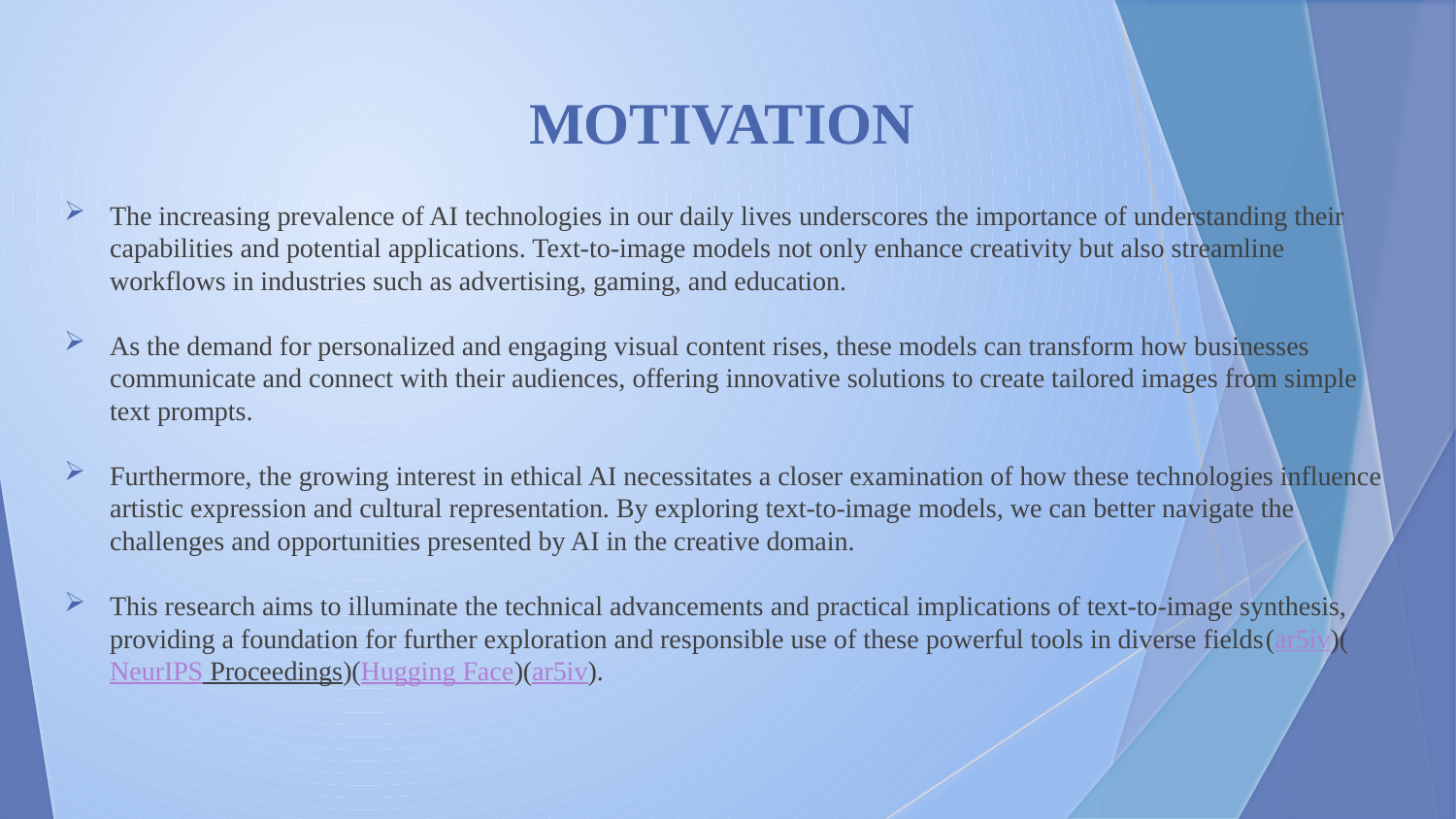

# MOTIVATION
The increasing prevalence of AI technologies in our daily lives underscores the importance of understanding their capabilities and potential applications. Text-to-image models not only enhance creativity but also streamline workflows in industries such as advertising, gaming, and education.

As the demand for personalized and engaging visual content rises, these models can transform how businesses communicate and connect with their audiences, offering innovative solutions to create tailored images from simple text prompts.

Furthermore, the growing interest in ethical AI necessitates a closer examination of how these technologies influence artistic expression and cultural representation. By exploring text-to-image models, we can better navigate the challenges and opportunities presented by AI in the creative domain.

This research aims to illuminate the technical advancements and practical implications of text-to-image synthesis, providing a foundation for further exploration and responsible use of these powerful tools in diverse fields​(ar5iv)​(NeurIPS Proceedings)​(Hugging Face)​(ar5iv).